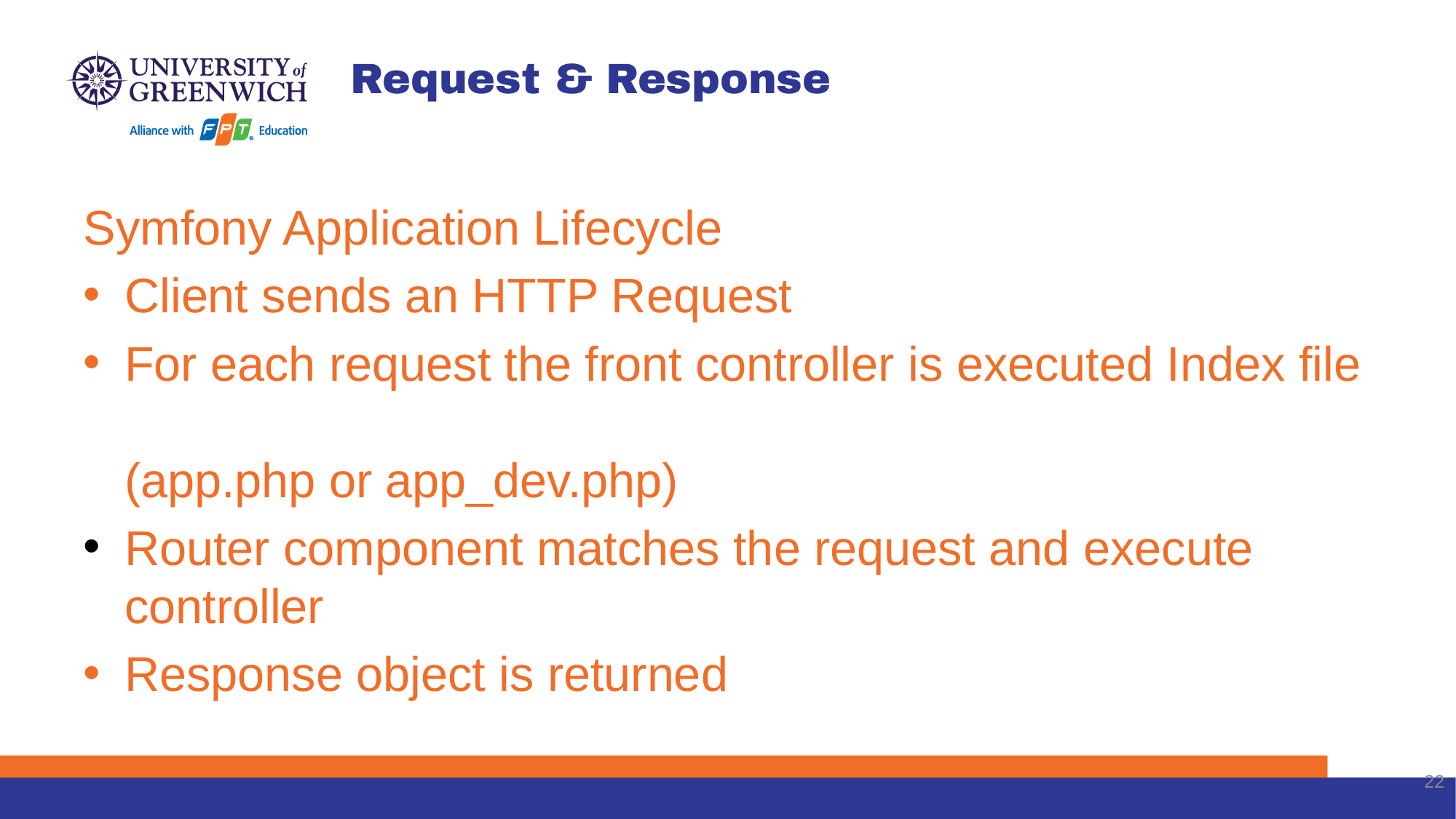

# Request & Response

Symfony Application Lifecycle
Client sends an HTTP Request
For each request the front controller is executed Index file
(app.php or app_dev.php)
Router component matches the request and execute controller
Response object is returned

22